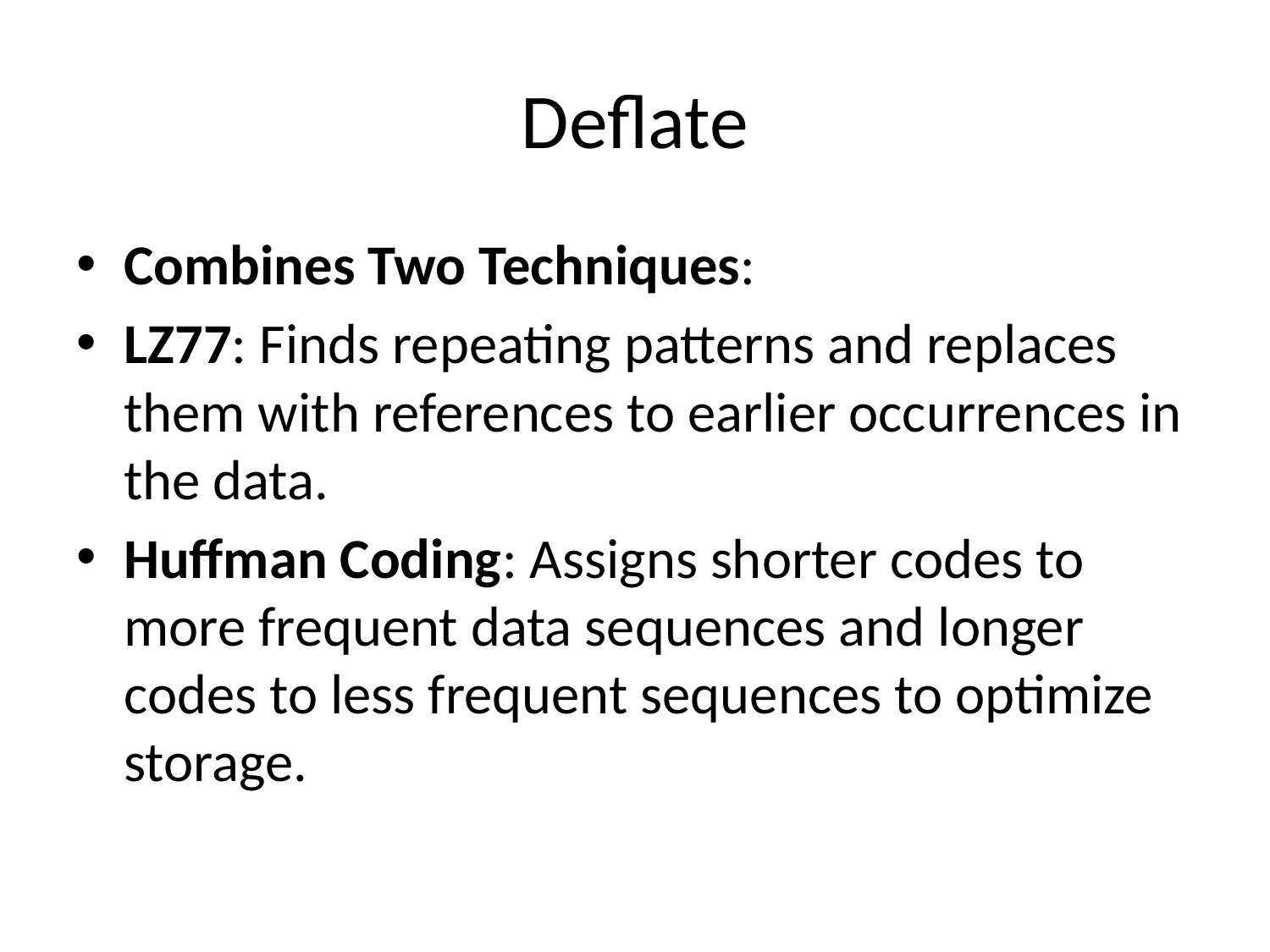

# Deflate
Combines Two Techniques:
LZ77: Finds repeating patterns and replaces them with references to earlier occurrences in the data.
Huffman Coding: Assigns shorter codes to more frequent data sequences and longer codes to less frequent sequences to optimize storage.